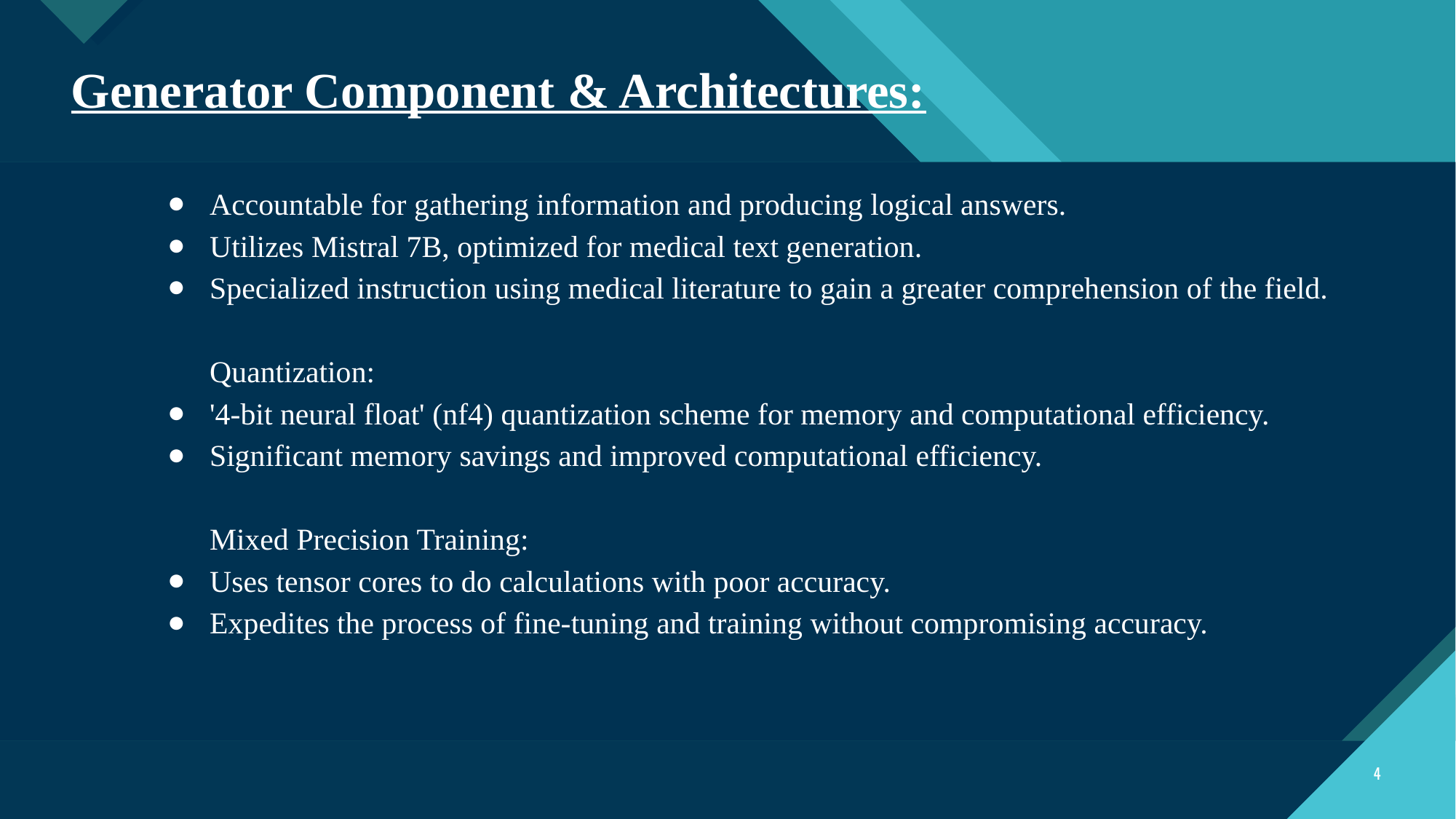

# Generator Component & Architectures:

Accountable for gathering information and producing logical answers.
Utilizes Mistral 7B, optimized for medical text generation.
Specialized instruction using medical literature to gain a greater comprehension of the field.

Quantization:
'4-bit neural float' (nf4) quantization scheme for memory and computational efficiency.
Significant memory savings and improved computational efficiency.

Mixed Precision Training:
Uses tensor cores to do calculations with poor accuracy.
Expedites the process of fine-tuning and training without compromising accuracy.

4